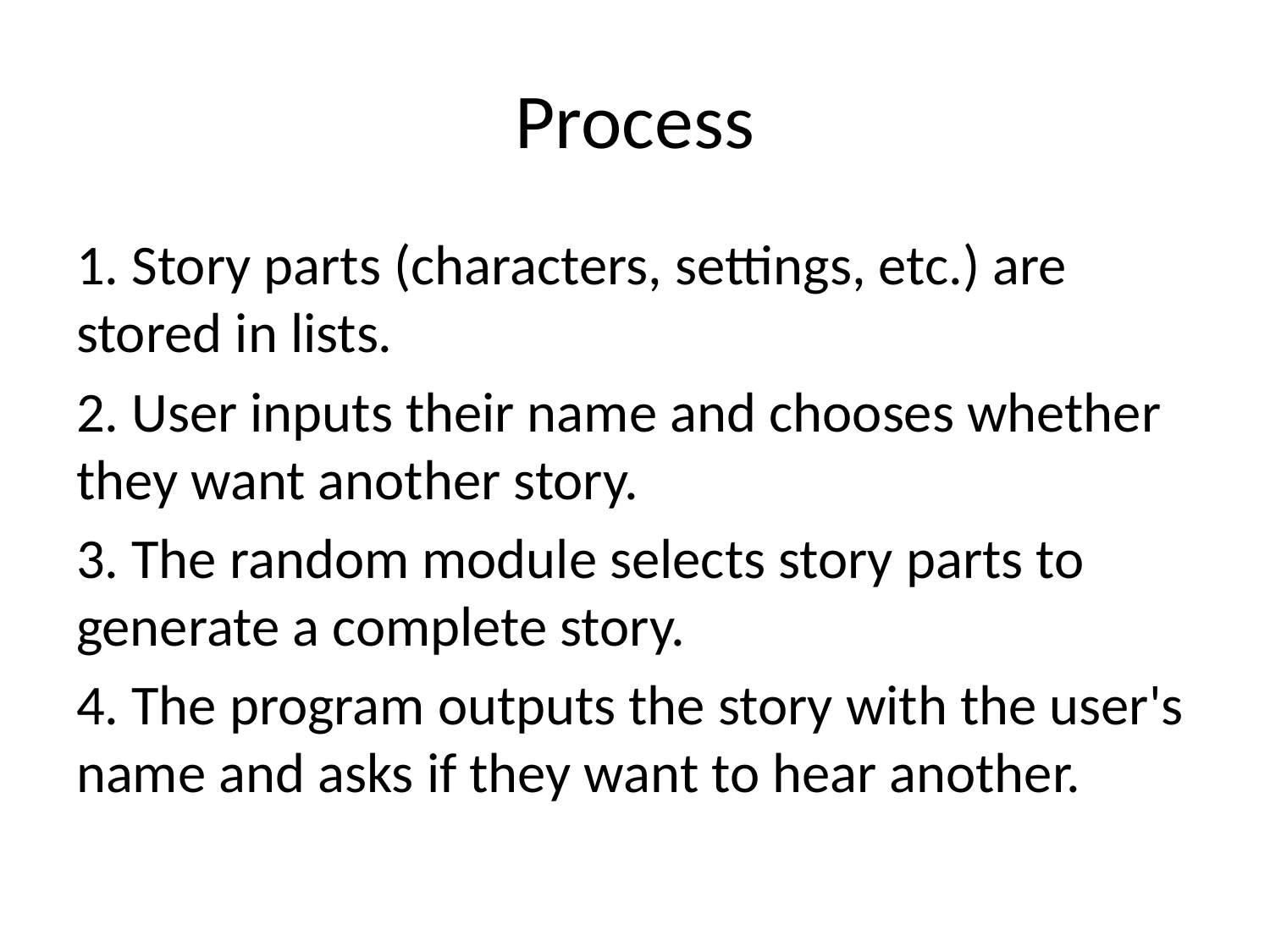

# Process
1. Story parts (characters, settings, etc.) are stored in lists.
2. User inputs their name and chooses whether they want another story.
3. The random module selects story parts to generate a complete story.
4. The program outputs the story with the user's name and asks if they want to hear another.